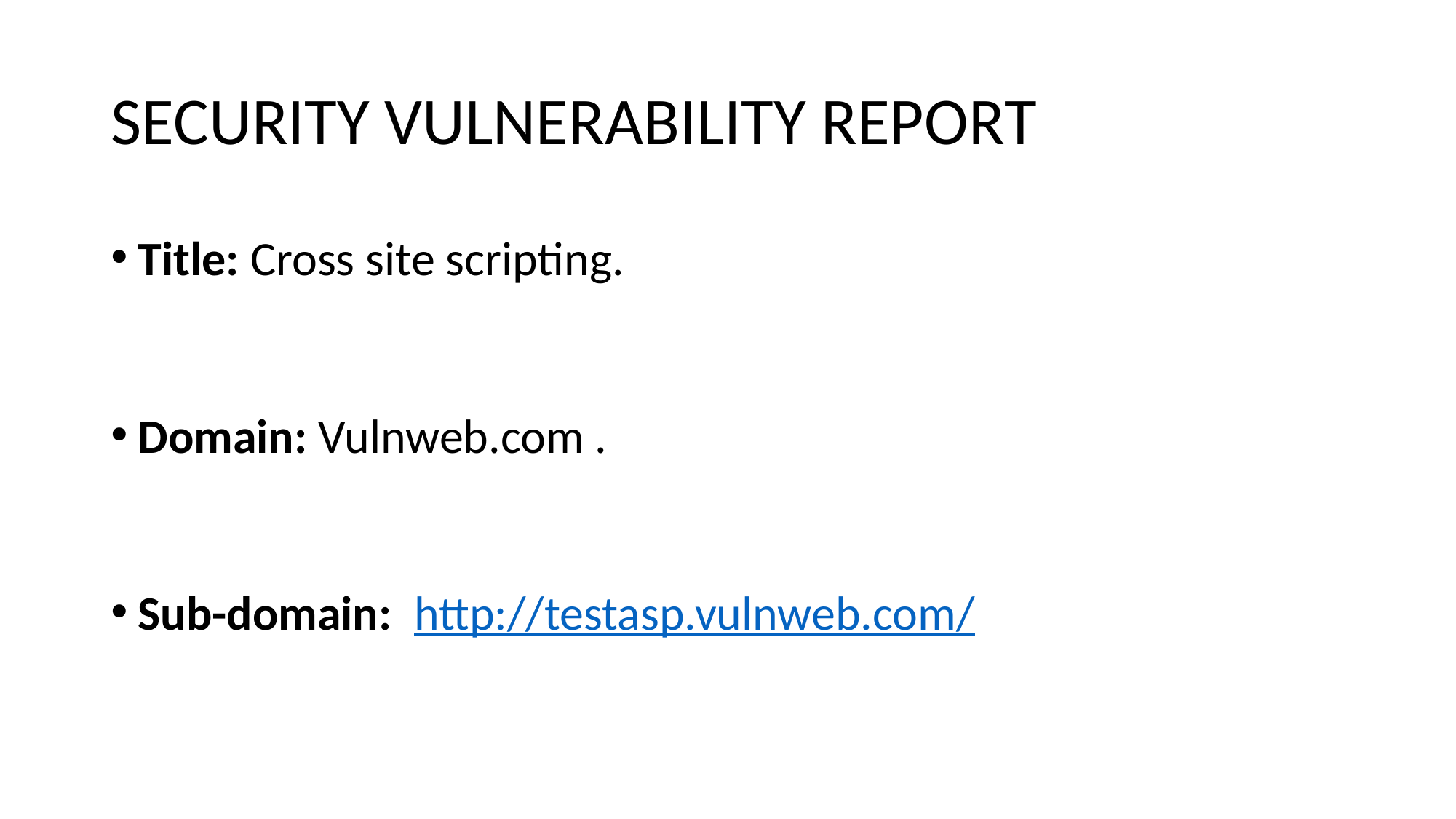

# SECURITY VULNERABILITY REPORT
Title: Cross site scripting.

Domain: Vulnweb.com .

Sub-domain:  http://testasp.vulnweb.com/